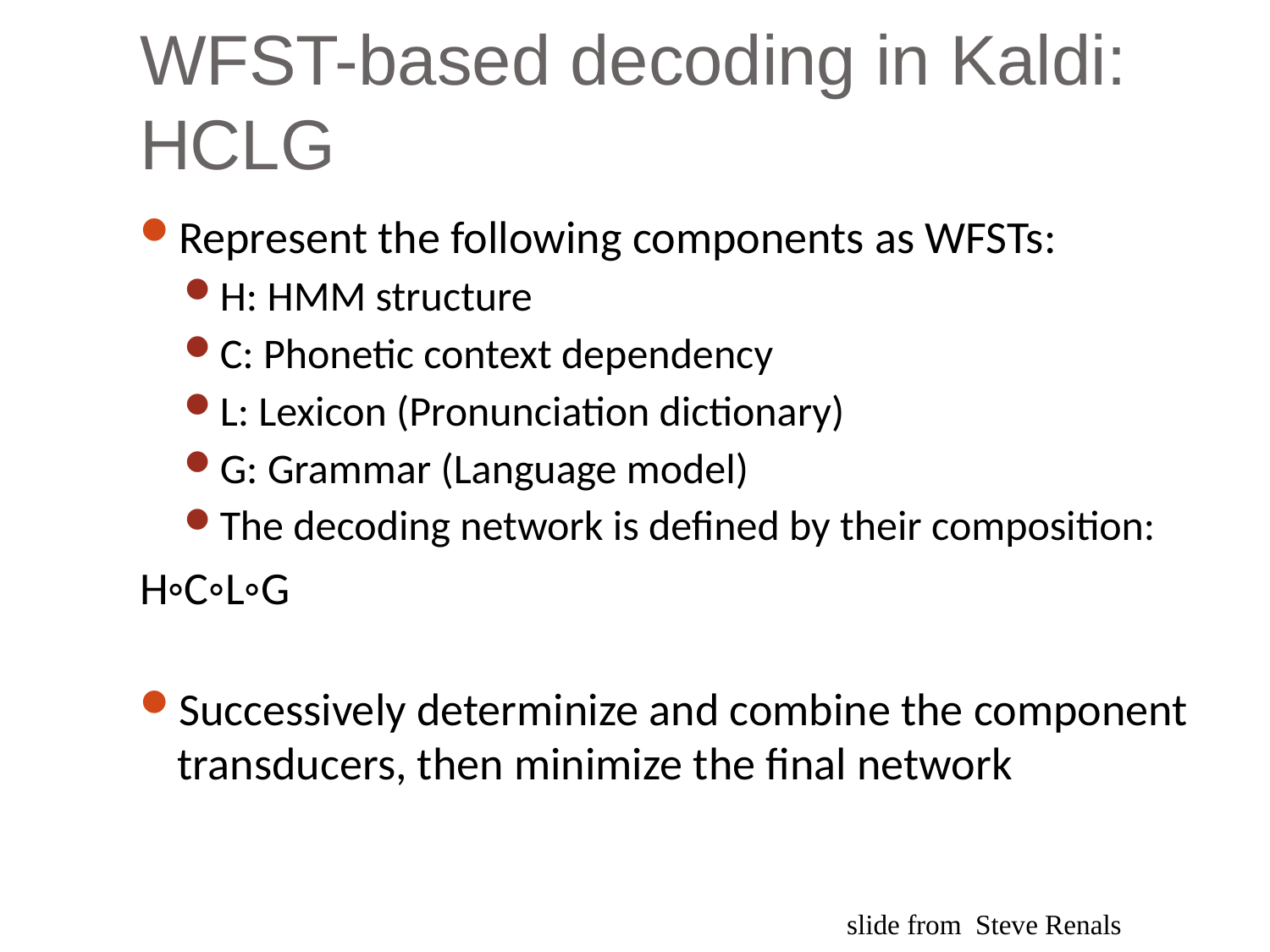

# WFST-based decoding in Kaldi: HCLG
Represent the following components as WFSTs:
H: HMM structure
C: Phonetic context dependency
L: Lexicon (Pronunciation dictionary)
G: Grammar (Language model)
The decoding network is defined by their composition:
H◦C◦L◦G
Successively determinize and combine the component transducers, then minimize the final network

slide from  Steve Renals